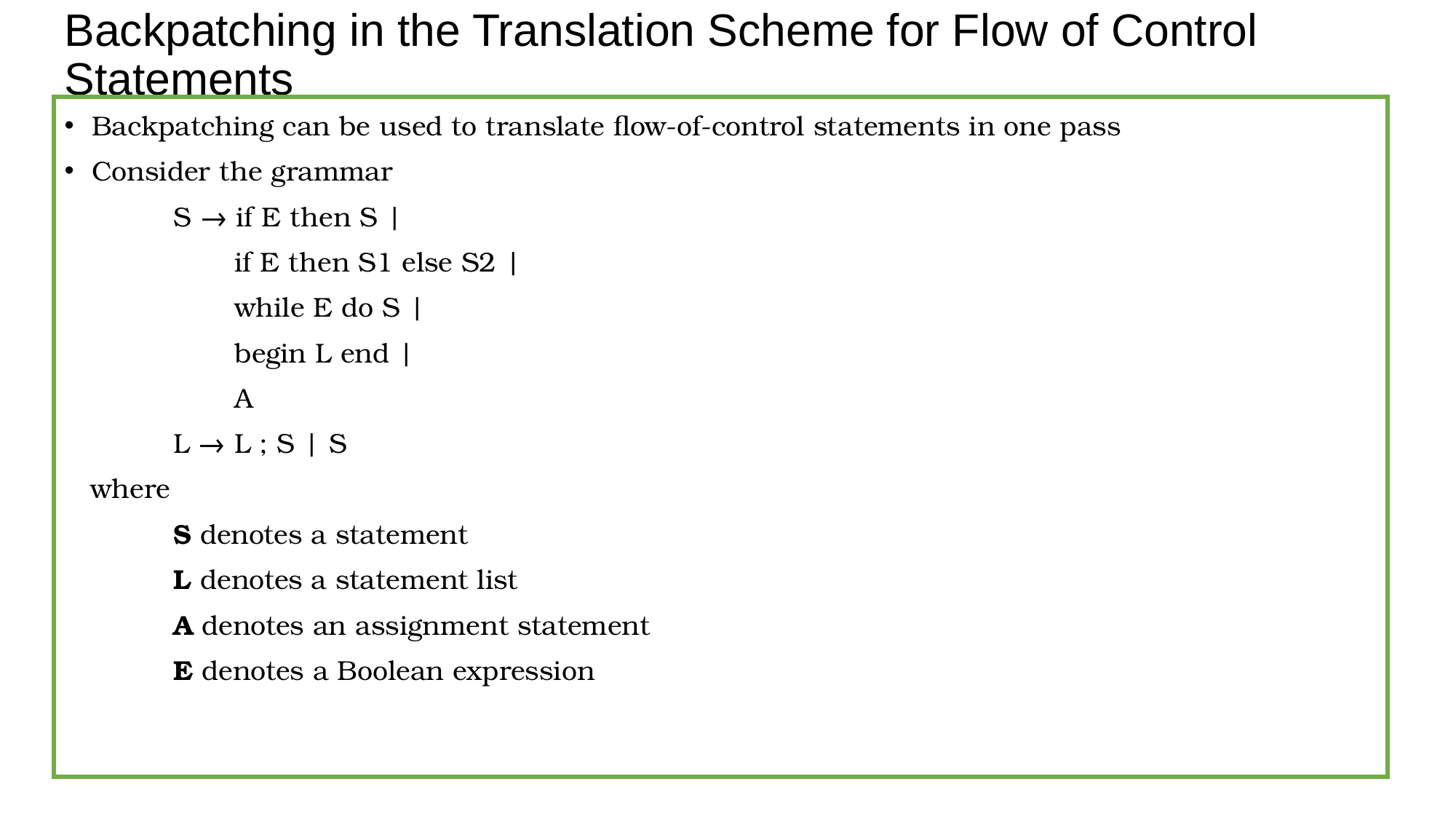

# Backpatching in the Translation Scheme for Flow of Control Statements
Backpatching can be used to translate flow-of-control statements in one pass
Consider the grammar
	S → if E then S |
	       if E then S1 else S2 |
 	       while E do S |
	       begin L end |
	       A
	L → L ; S | S
   where
	S denotes a statement
	L denotes a statement list
	A denotes an assignment statement
	E denotes a Boolean expression